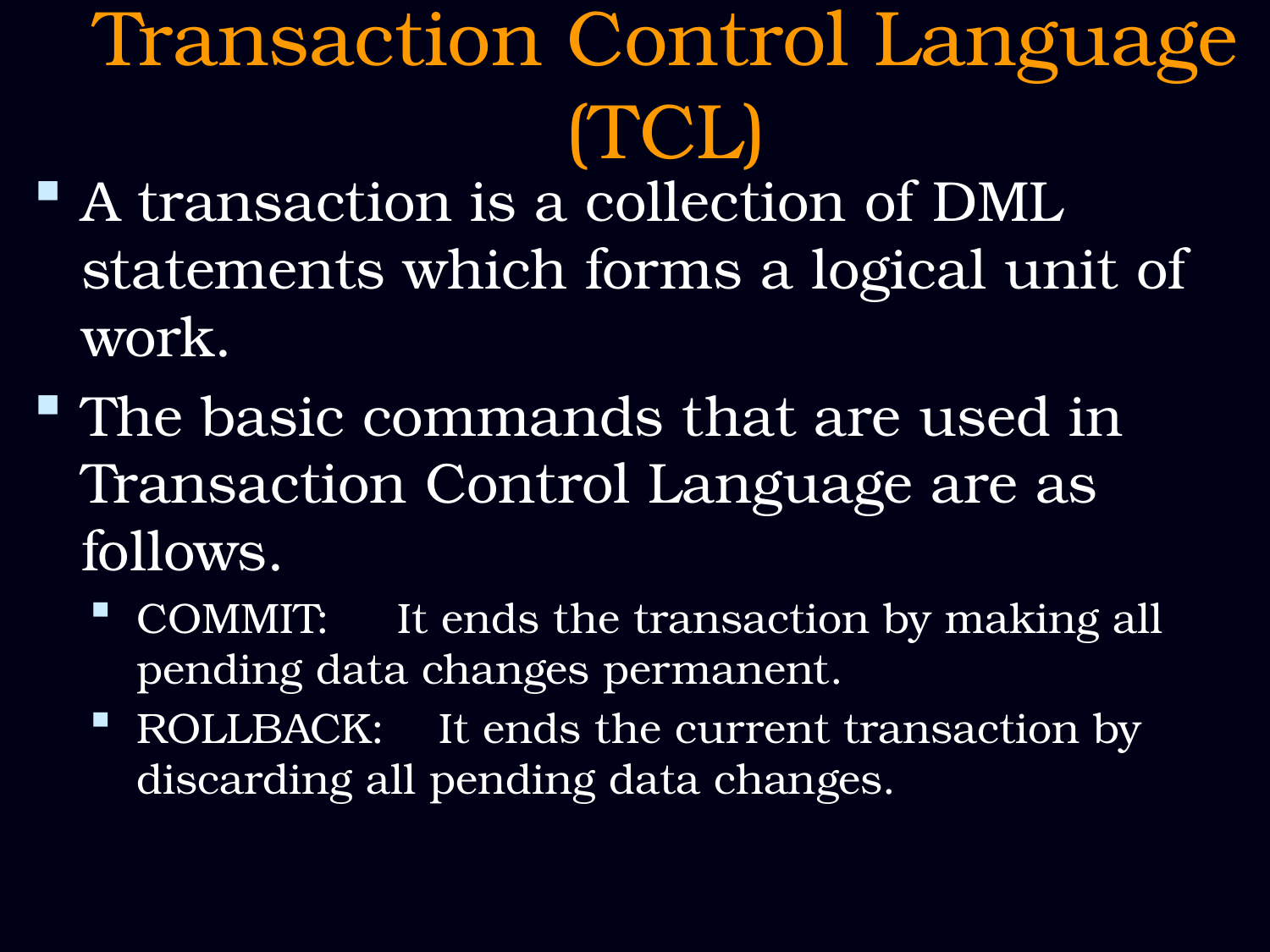

# Transaction Control Language (TCL)
A transaction is a collection of DML statements which forms a logical unit of work.
The basic commands that are used in Transaction Control Language are as follows.
COMMIT:     It ends the transaction by making all pending data changes permanent.
ROLLBACK:    It ends the current transaction by discarding all pending data changes.